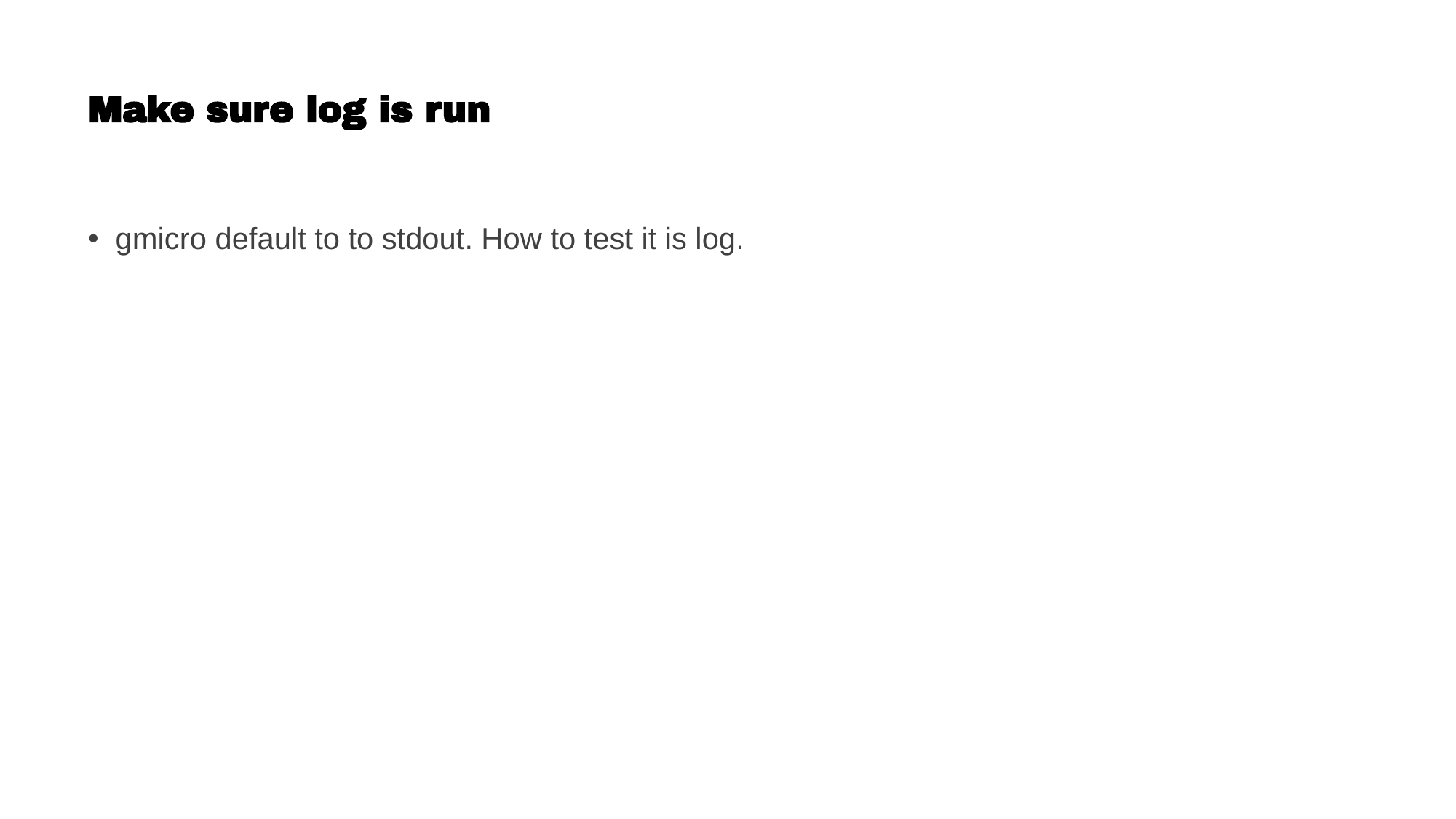

# Make sure log is run
gmicro default to to stdout. How to test it is log.